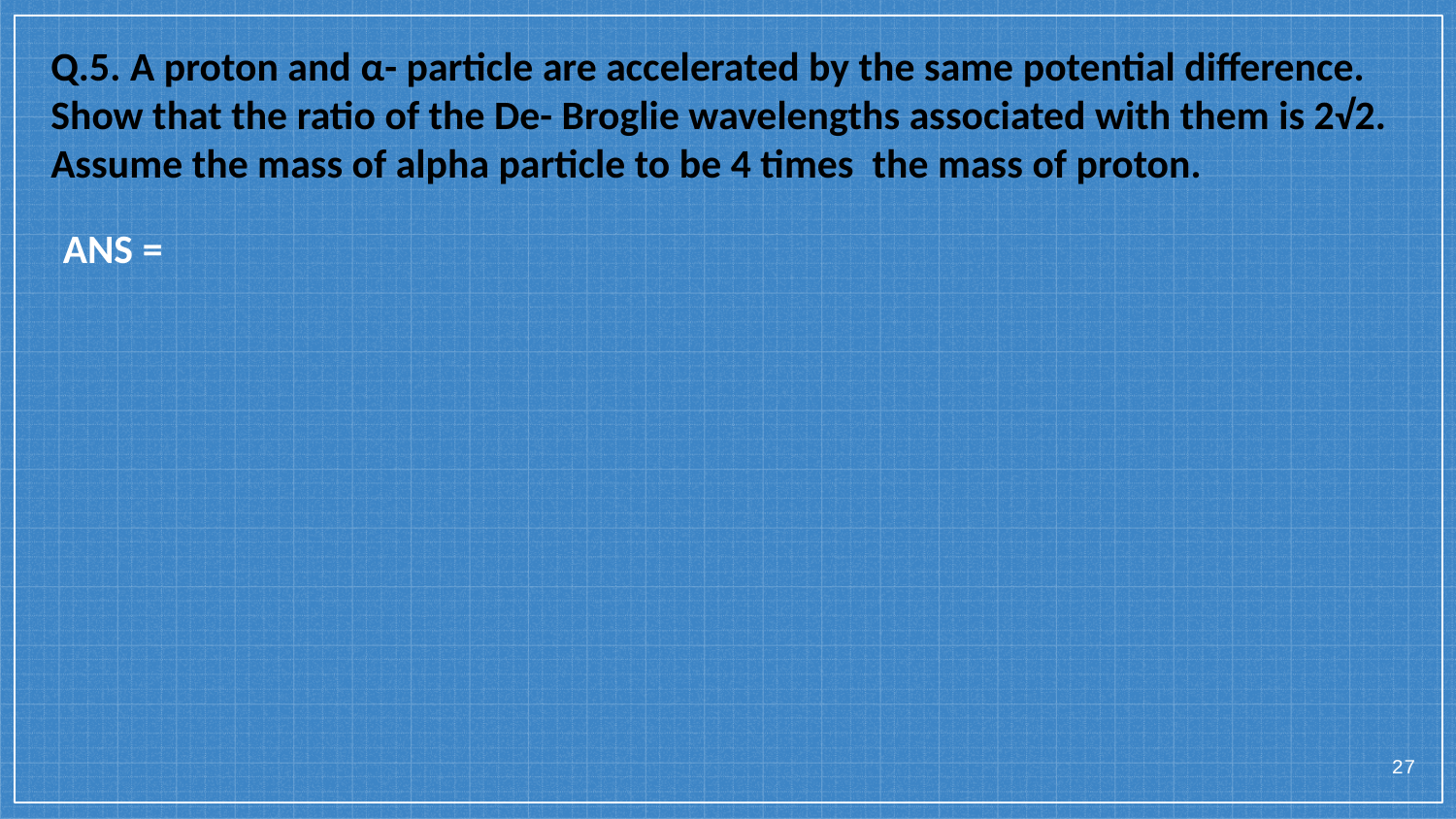

Q.5. A proton and α- particle are accelerated by the same potential difference. Show that the ratio of the De- Broglie wavelengths associated with them is 2√2. Assume the mass of alpha particle to be 4 times  the mass of proton.
ANS =
27